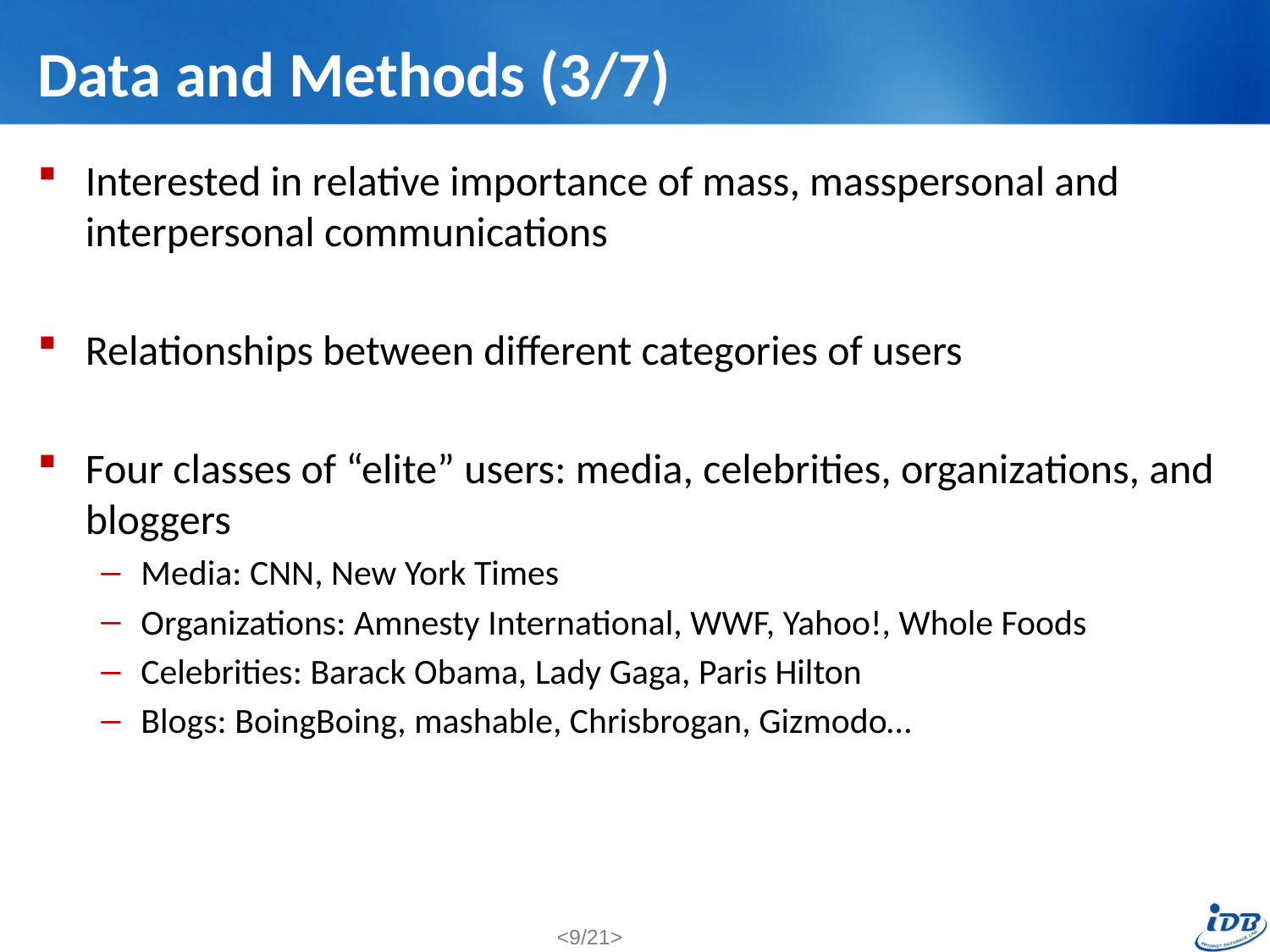

# Data and Methods (3/7)
Interested in relative importance of mass, masspersonal and interpersonal communications

Relationships between different categories of users

Four classes of “elite” users: media, celebrities, organizations, and bloggers
Media: CNN, New York Times
Organizations: Amnesty International, WWF, Yahoo!, Whole Foods
Celebrities: Barack Obama, Lady Gaga, Paris Hilton
Blogs: BoingBoing, mashable, Chrisbrogan, Gizmodo…